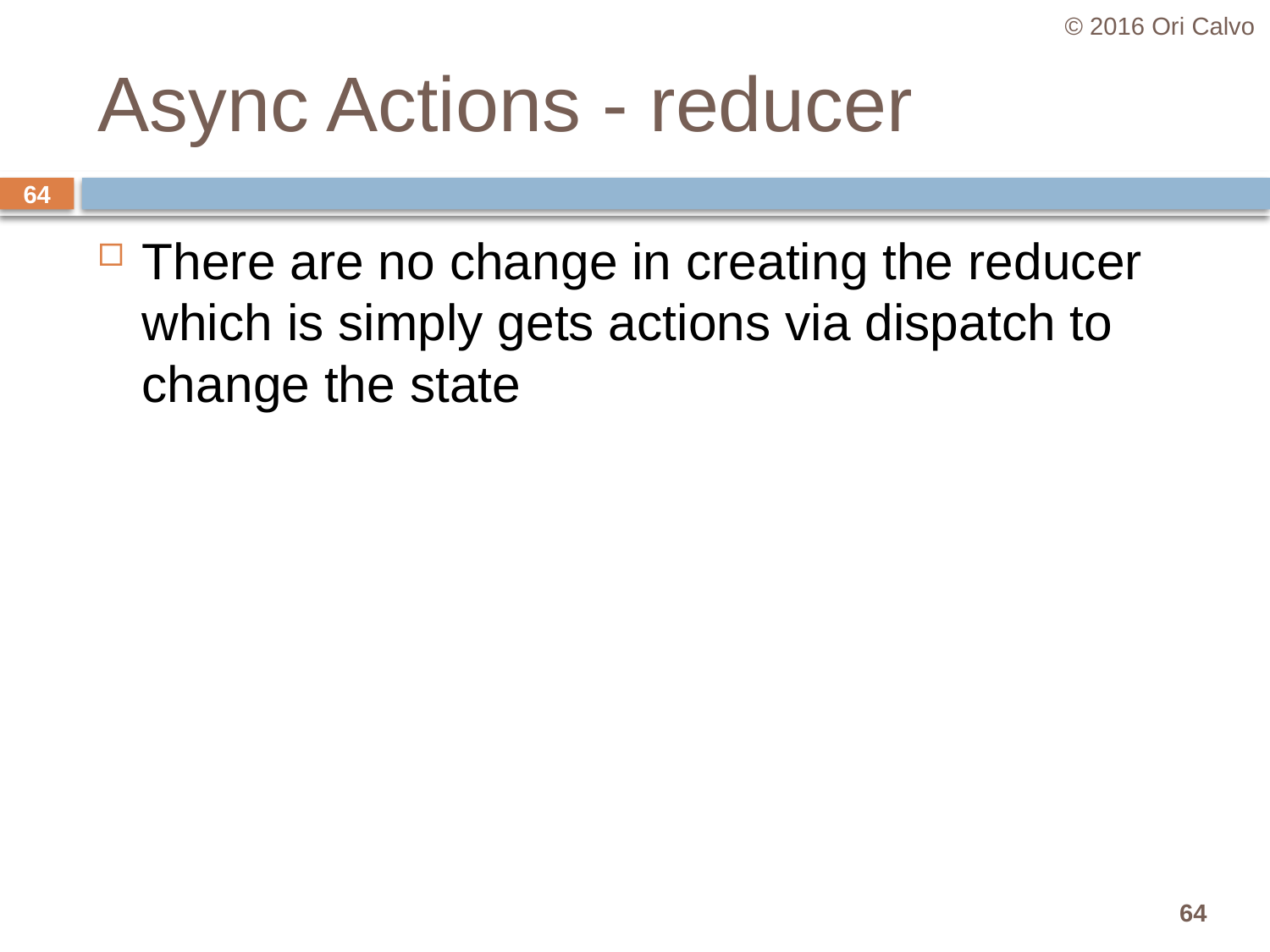

© 2016 Ori Calvo
# Async Actions - reducer
64
There are no change in creating the reducer which is simply gets actions via dispatch to change the state